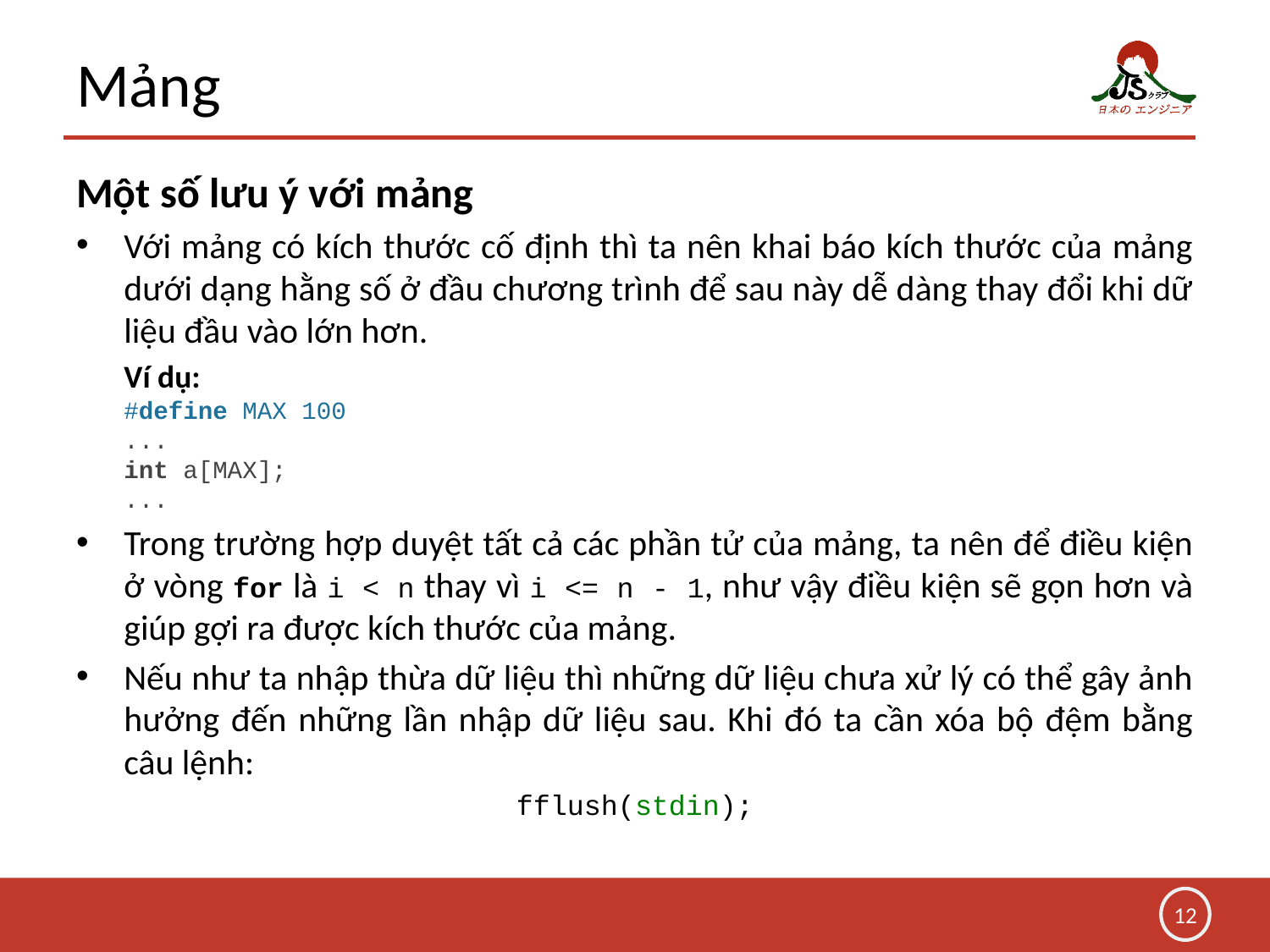

# Mảng
Một số lưu ý với mảng
Với mảng có kích thước cố định thì ta nên khai báo kích thước của mảng dưới dạng hằng số ở đầu chương trình để sau này dễ dàng thay đổi khi dữ liệu đầu vào lớn hơn.
Ví dụ:
#define MAX 100
...
int a[MAX];
...
Trong trường hợp duyệt tất cả các phần tử của mảng, ta nên để điều kiện ở vòng for là i < n thay vì i <= n - 1, như vậy điều kiện sẽ gọn hơn và giúp gợi ra được kích thước của mảng.
Nếu như ta nhập thừa dữ liệu thì những dữ liệu chưa xử lý có thể gây ảnh hưởng đến những lần nhập dữ liệu sau. Khi đó ta cần xóa bộ đệm bằng câu lệnh:
fflush(stdin);